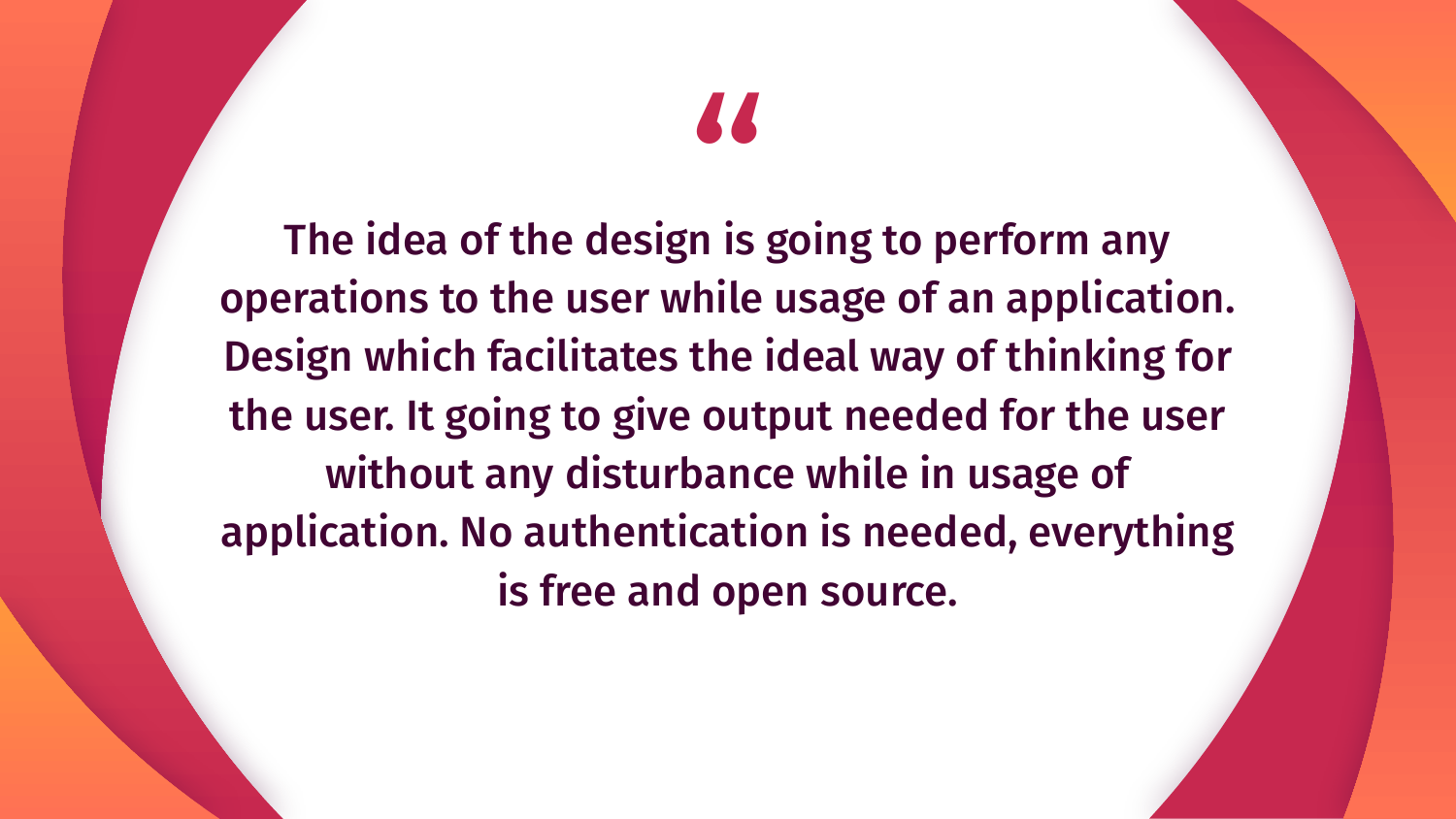

The idea of the design is going to perform any operations to the user while usage of an application. Design which facilitates the ideal way of thinking for the user. It going to give output needed for the user without any disturbance while in usage of application. No authentication is needed, everything is free and open source.
20